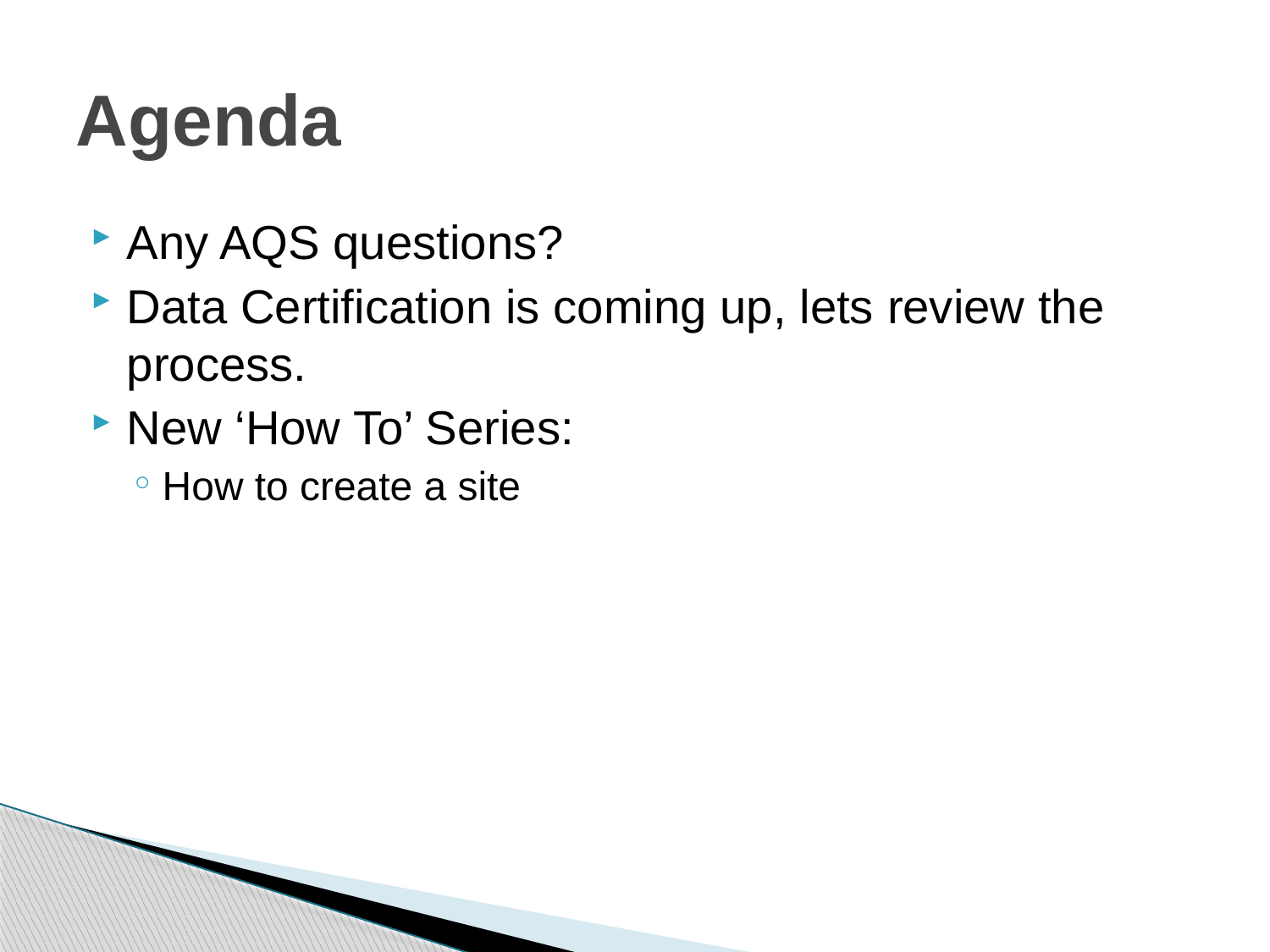

# Agenda
Any AQS questions?
Data Certification is coming up, lets review the process.
New ‘How To’ Series:
How to create a site